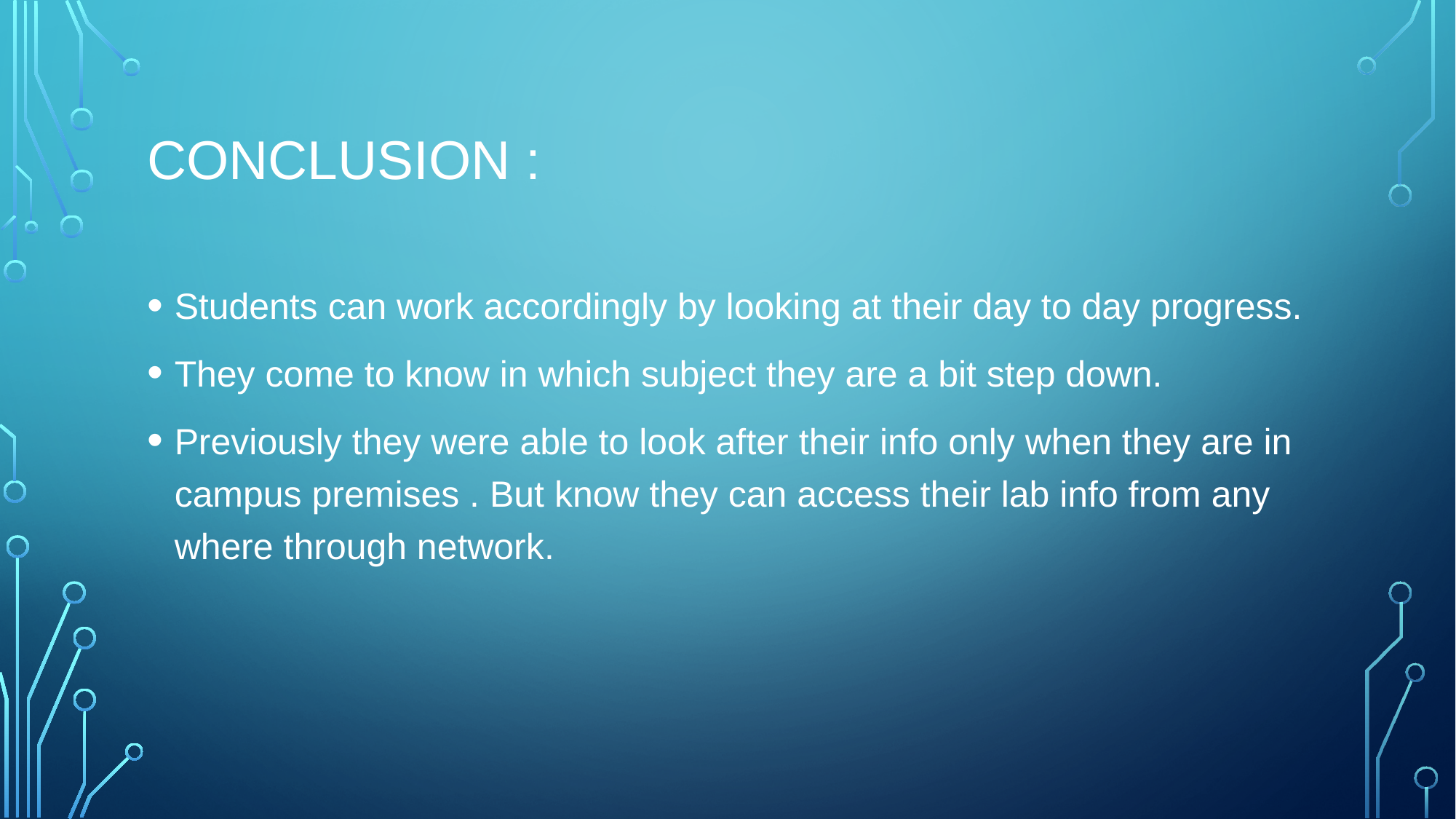

# CONCLUSION :
Students can work accordingly by looking at their day to day progress.
They come to know in which subject they are a bit step down.
Previously they were able to look after their info only when they are in campus premises . But know they can access their lab info from any where through network.